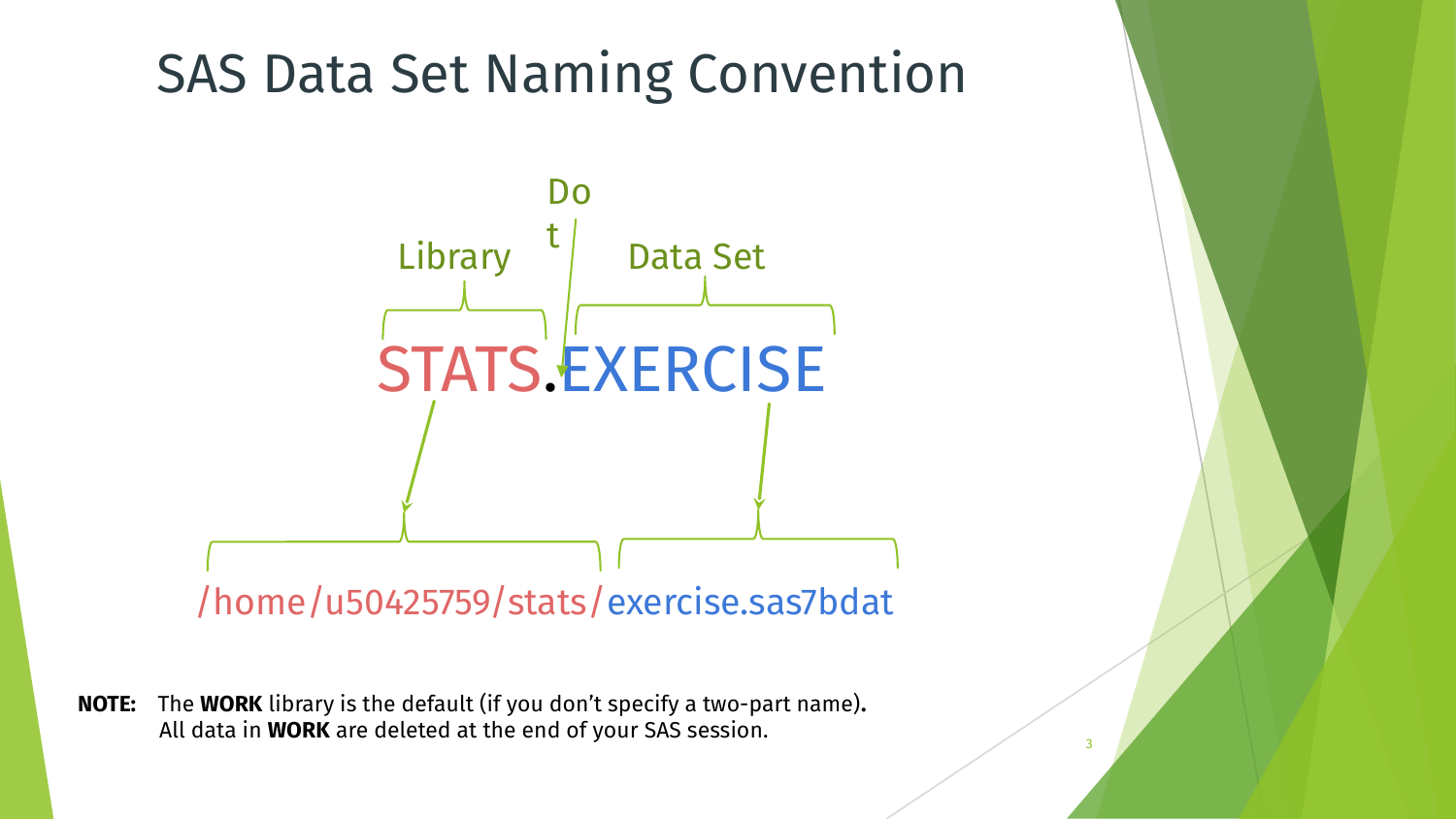

# SAS Data Set Naming Convention
Dot

Data Set
Library

STATS.EXERCISE

/home/u50425759/stats/exercise.sas7bdat

NOTE:    The WORK library is the default (if you don’t specify a two-part name).
              All data in WORK are deleted at the end of your SAS session.

3